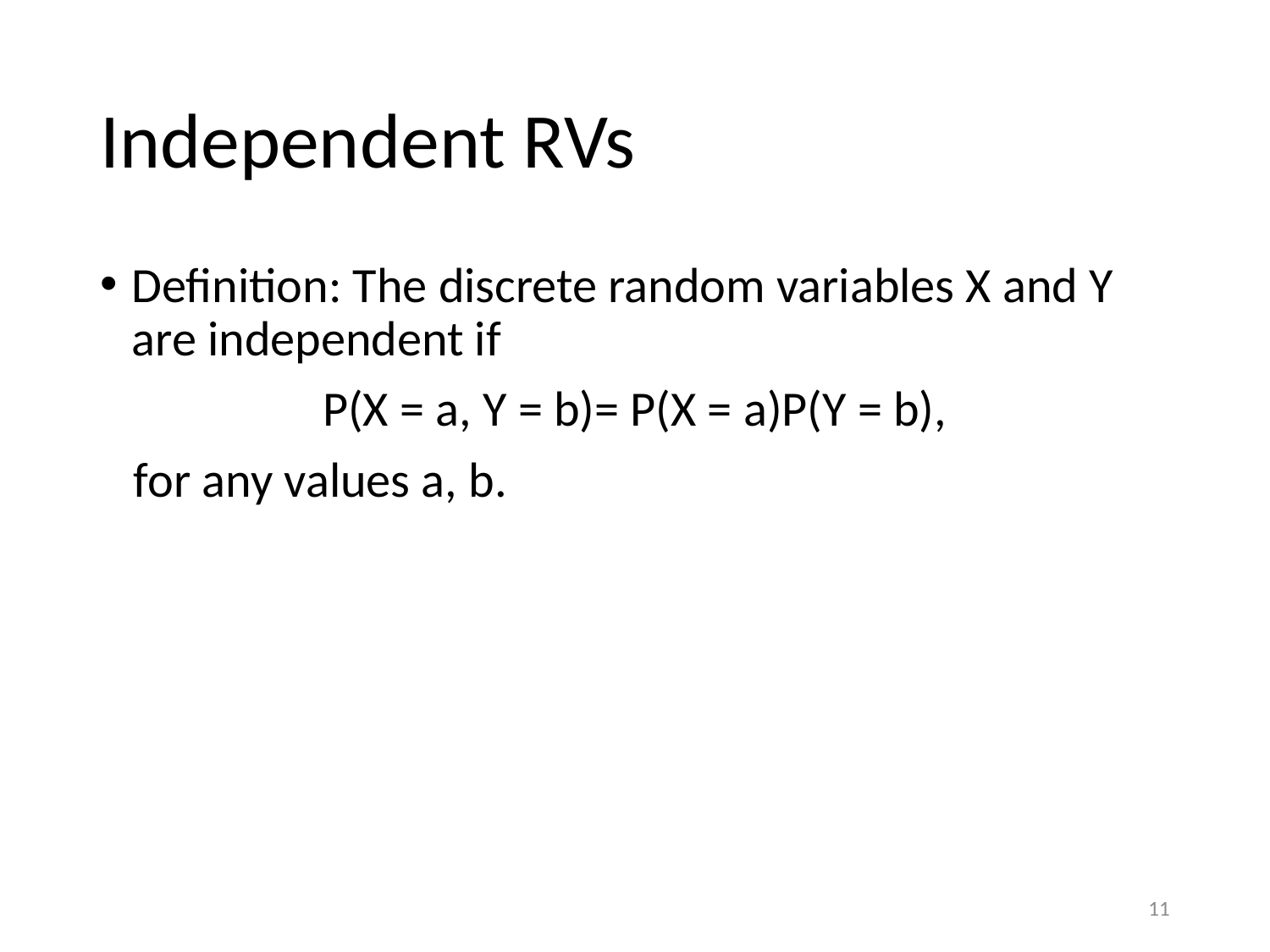

# Independent RVs
Definition: The discrete random variables X and Y are independent if
P(X = a, Y = b)= P(X = a)P(Y = b),
   for any values a, b.

11